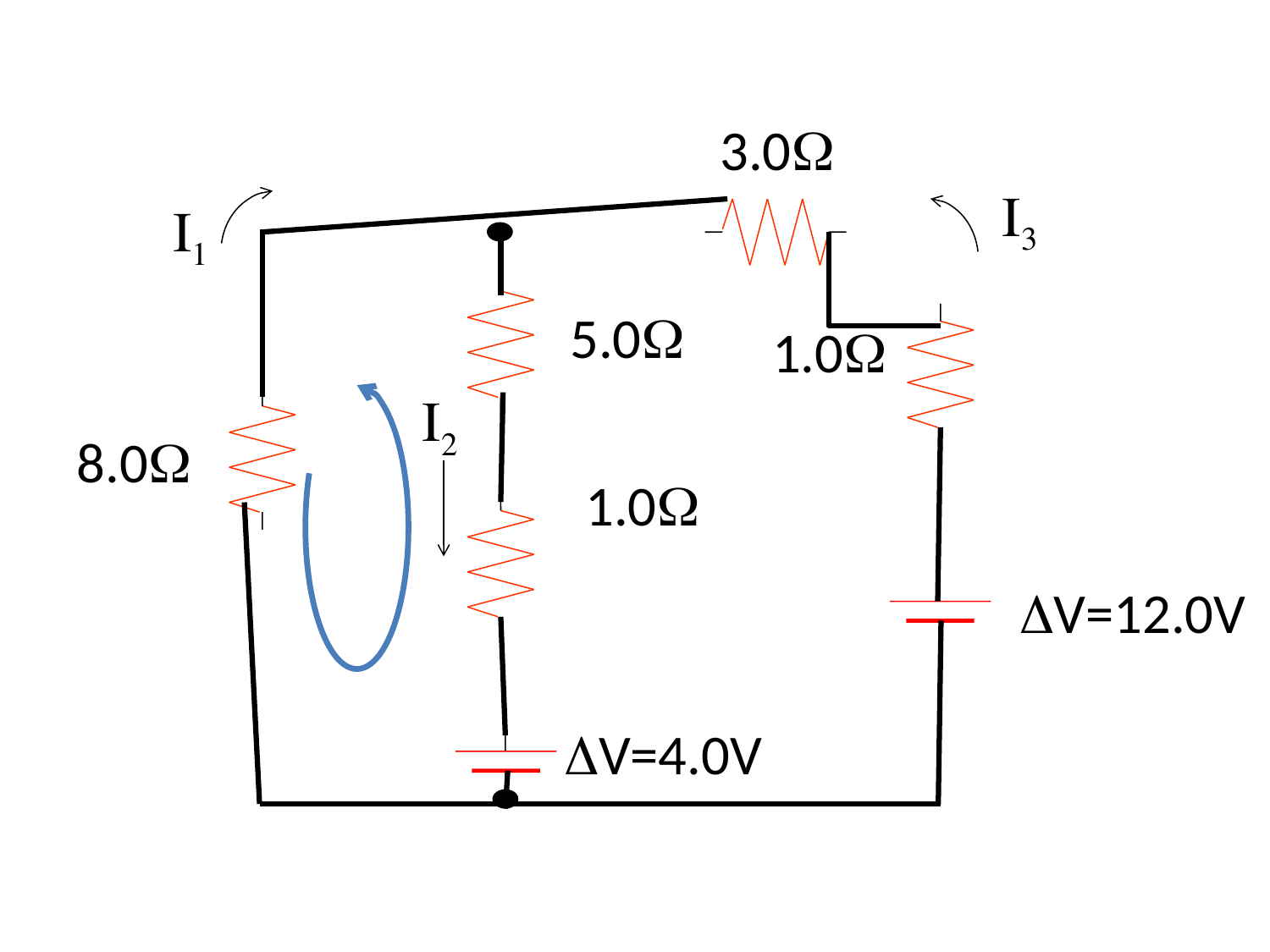

3.0Ω
I3
I1

5.0Ω
1.0Ω

I2

8.0Ω

1.0Ω

ΔV=12.0V
ΔV=4.0V